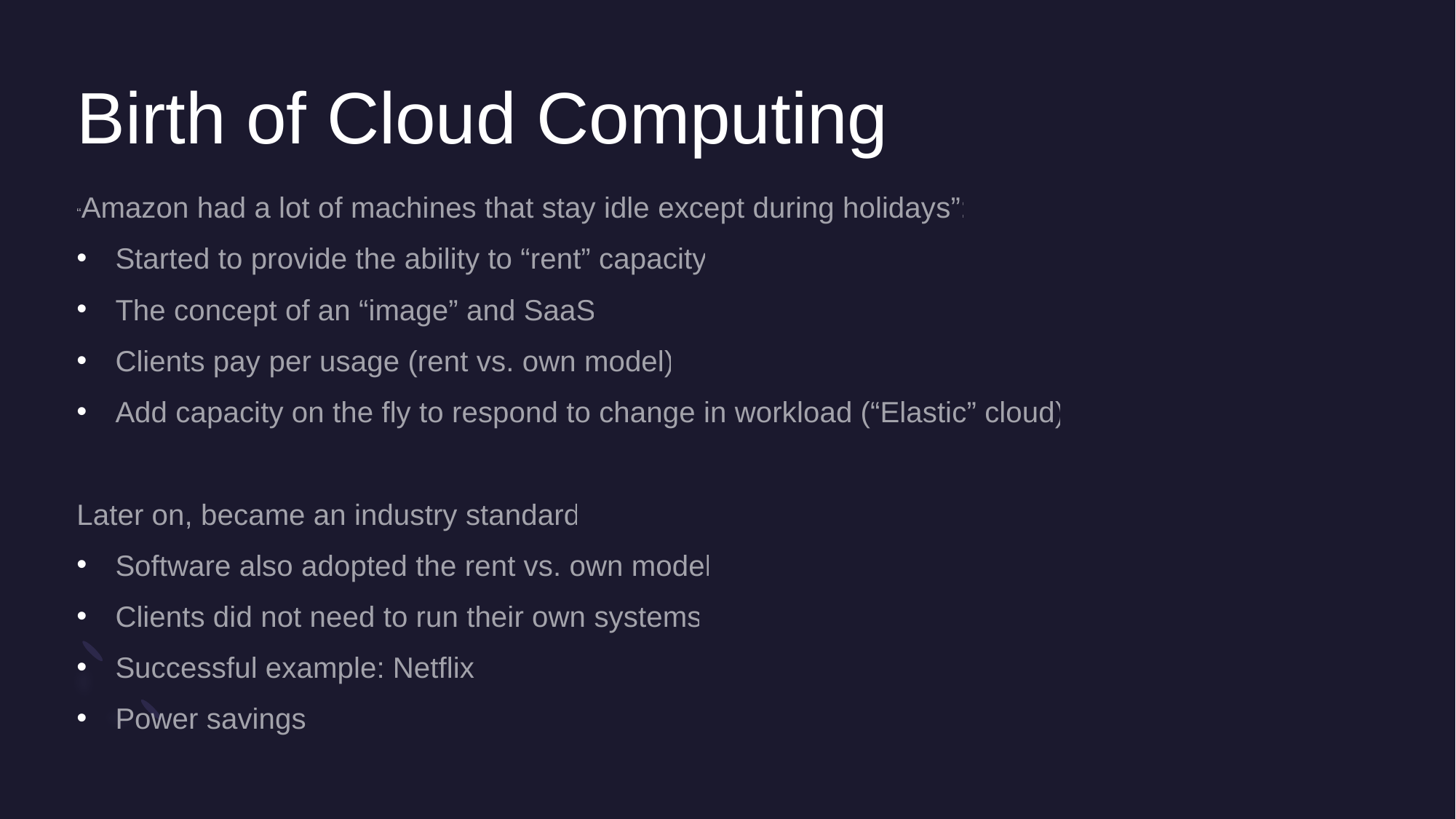

# Birth of Cloud Computing
“Amazon had a lot of machines that stay idle except during holidays”:
Started to provide the ability to “rent” capacity
The concept of an “image” and SaaS
Clients pay per usage (rent vs. own model)
Add capacity on the fly to respond to change in workload (“Elastic” cloud)

Later on, became an industry standard
Software also adopted the rent vs. own model
Clients did not need to run their own systems
Successful example: Netflix
Power savings